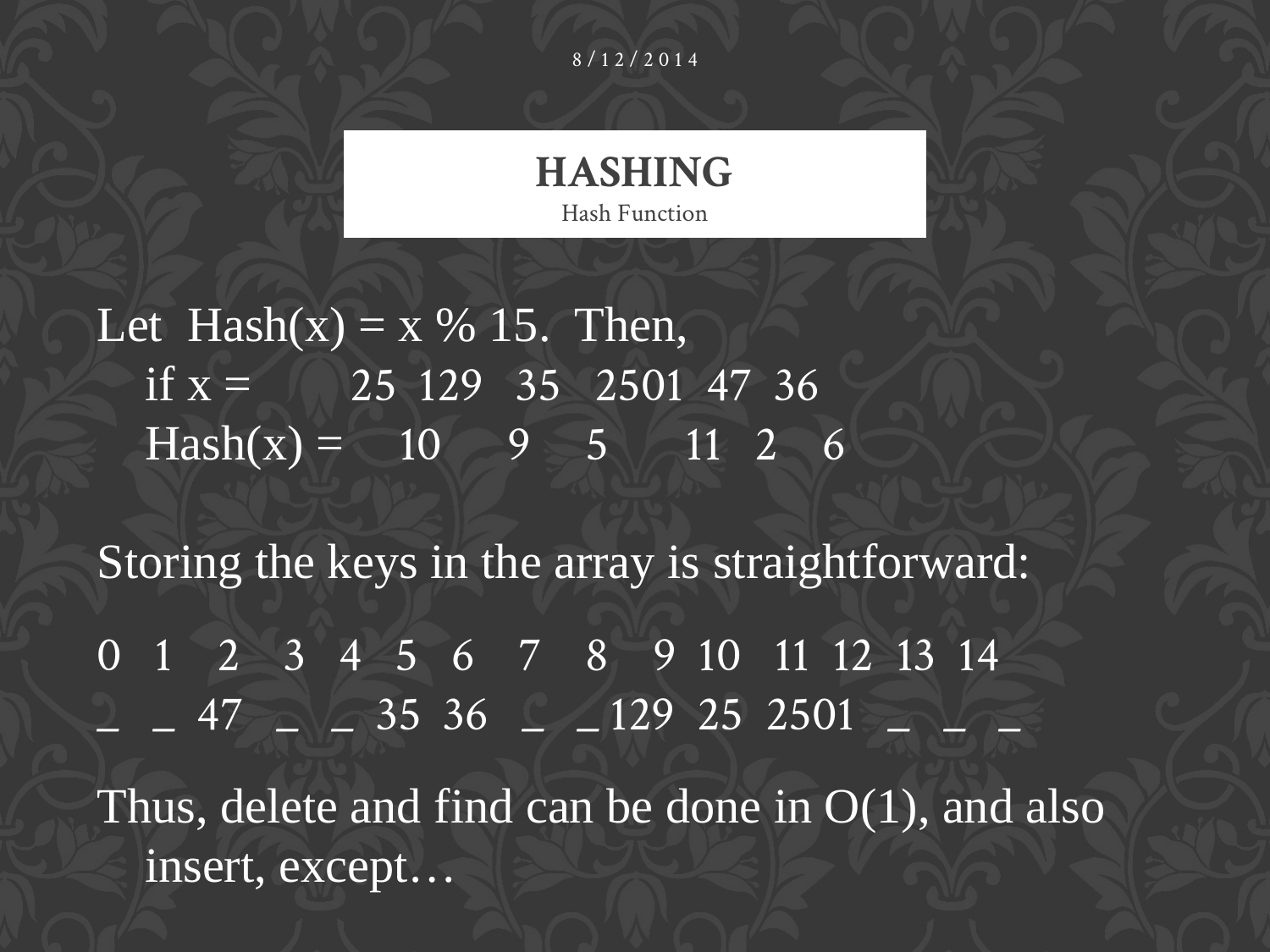

8/12/2014
# Hashing Hash Function
Let  Hash(x) = x % 15.  Then,
	if x =        25  129   35   2501  47  36
	Hash(x) =	10      9     5       11   2    6

Storing the keys in the array is straightforward:

0   1    2    3   4   5   6    7    8    9  10   11  12  13  14
_   _  47   _   _  35  36   _   _ 129  25  2501   _   _   _

Thus, delete and find can be done in O(1), and also insert, except…

10